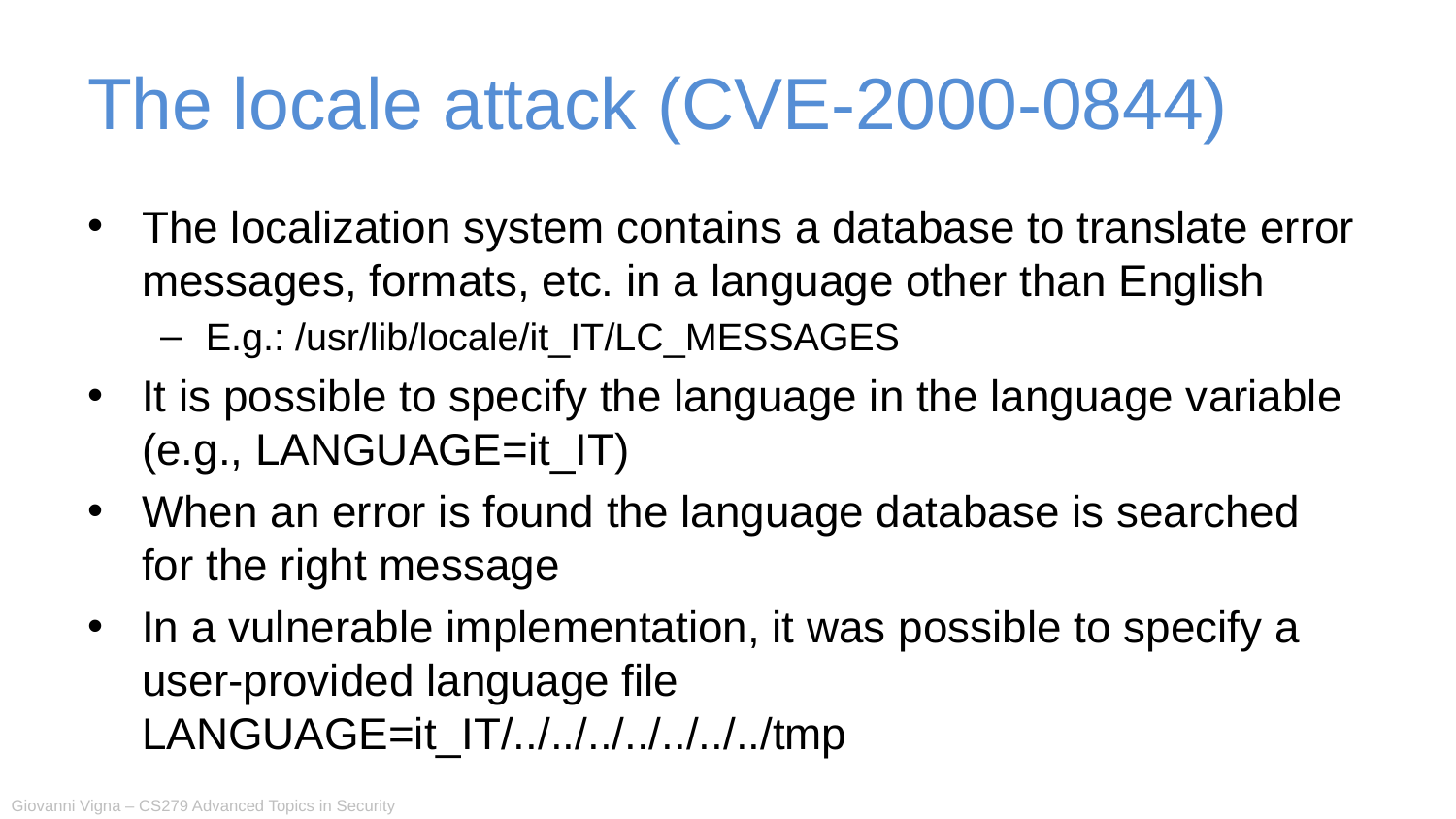

# The locale attack (CVE-2000-0844)
The localization system contains a database to translate error messages, formats, etc. in a language other than English
E.g.: /usr/lib/locale/it_IT/LC_MESSAGES
It is possible to specify the language in the language variable (e.g., LANGUAGE=it_IT)
When an error is found the language database is searched  for the right message
In a vulnerable implementation, it was possible to specify a user-provided language file
LANGUAGE=it_IT/../../../../../../../tmp